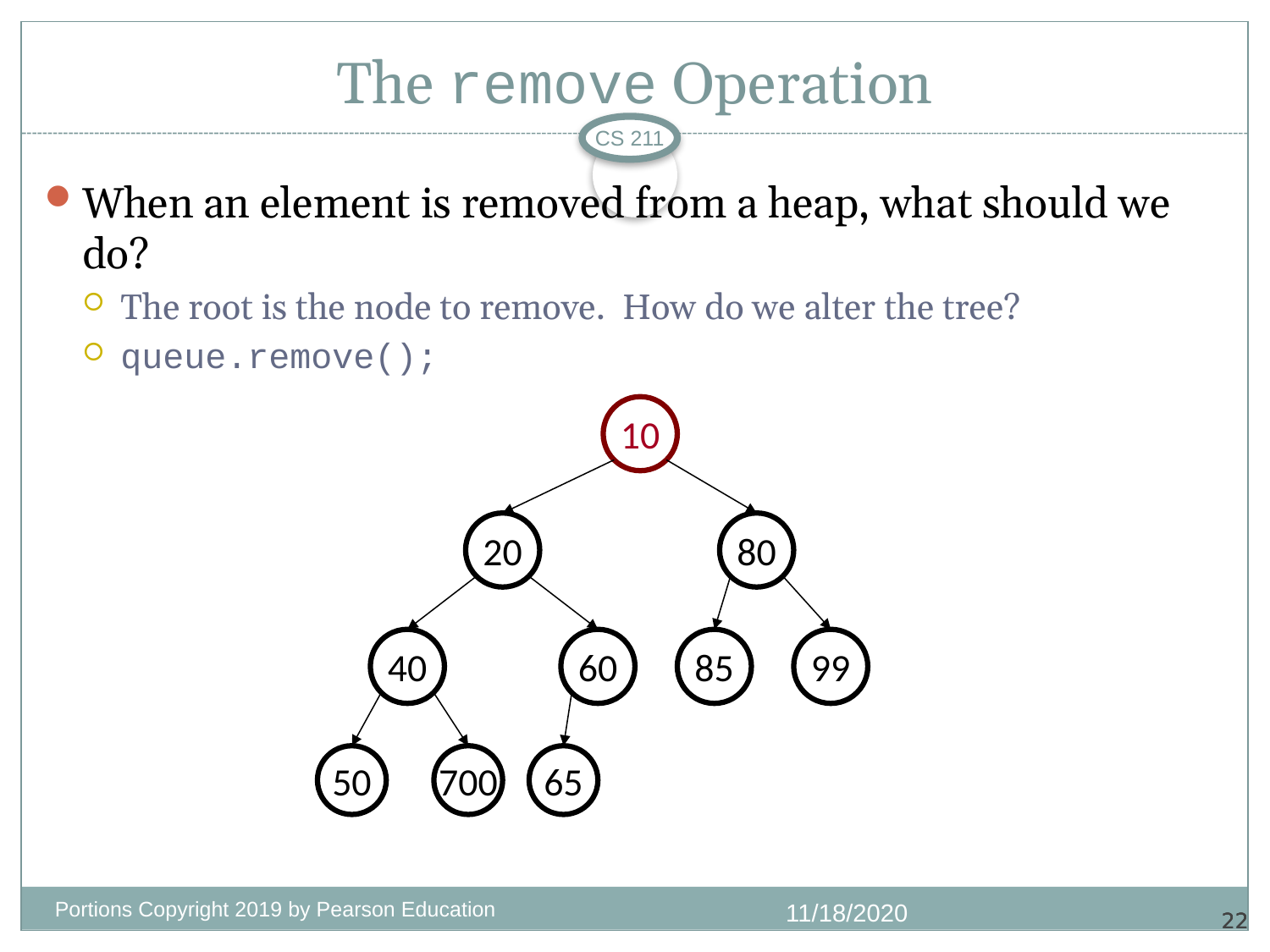

# The remove Operation
CS 211
When an element is removed from a heap, what should we do?
The root is the node to remove.  How do we alter the tree?
queue.remove();
10
20
80
40
60
85
99
50
700
65
Portions Copyright 2019 by Pearson Education
11/18/2020